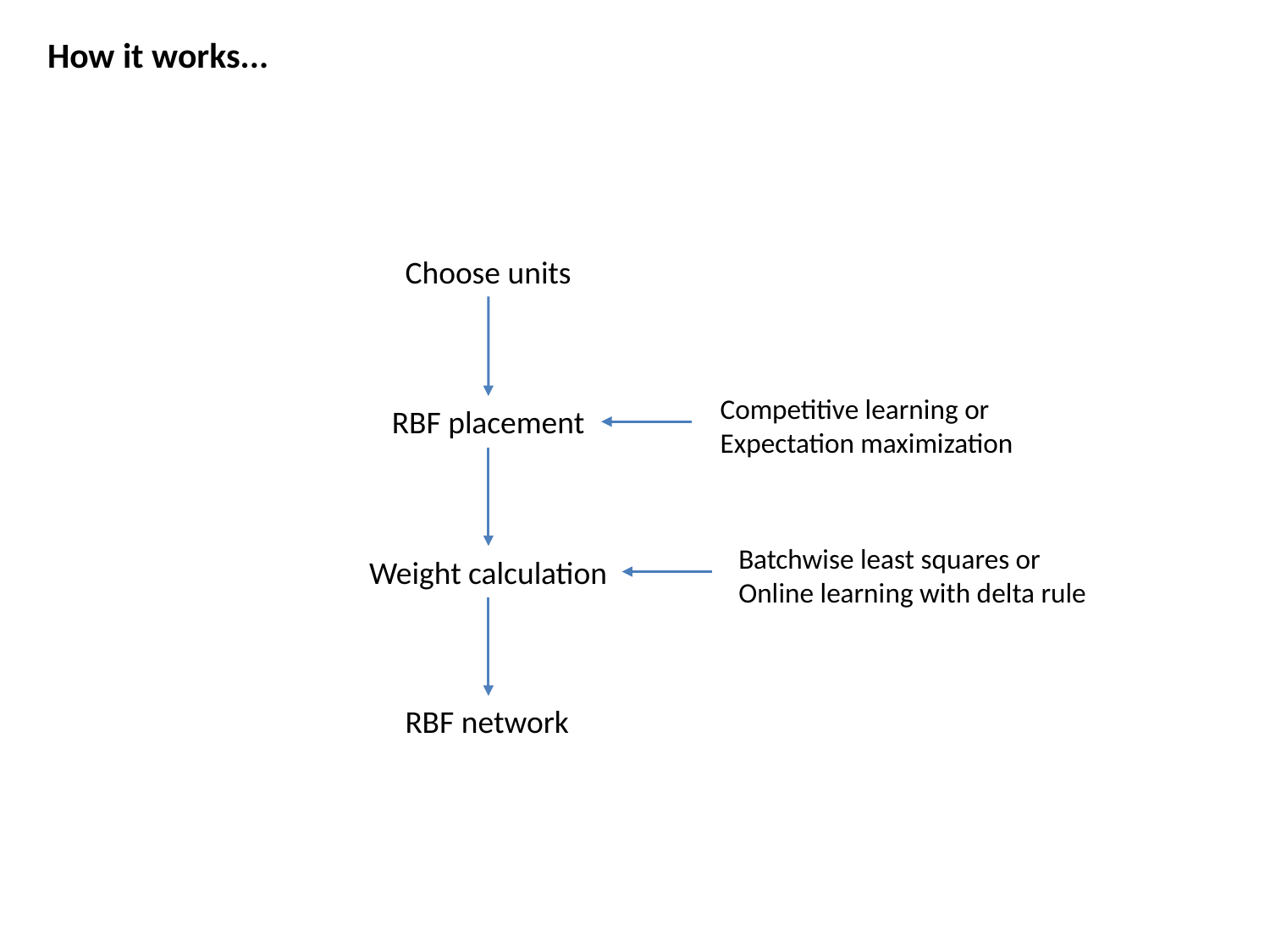

How it works...
Choose units
Competitive learning or
Expectation maximization
RBF placement
Batchwise least squares or
Online learning with delta rule
Weight calculation
RBF network